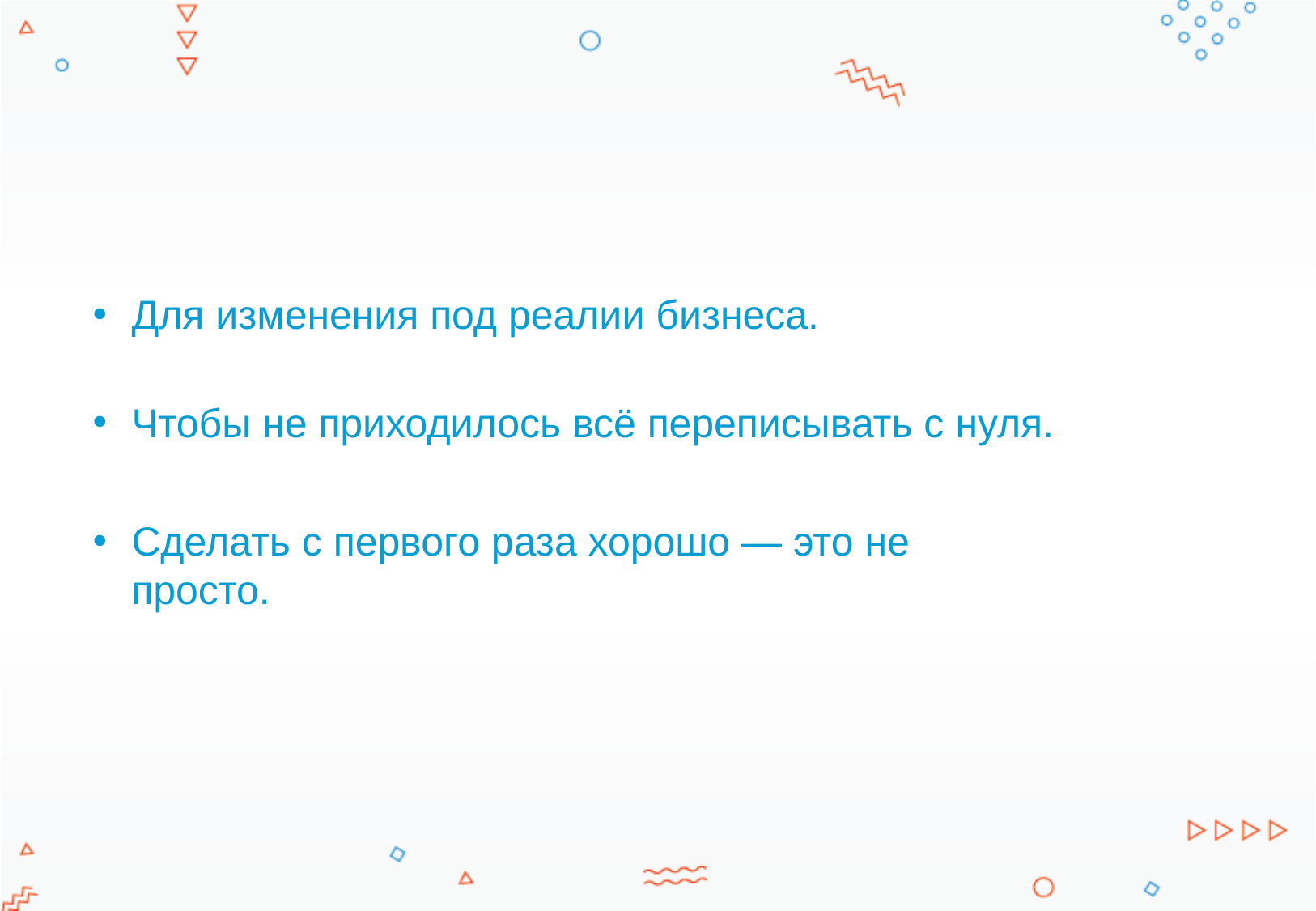

Для изменения под реалии бизнеса.

Чтобы не приходилось всё переписывать с нуля.

Сделать с первого раза хорошо — это не просто.